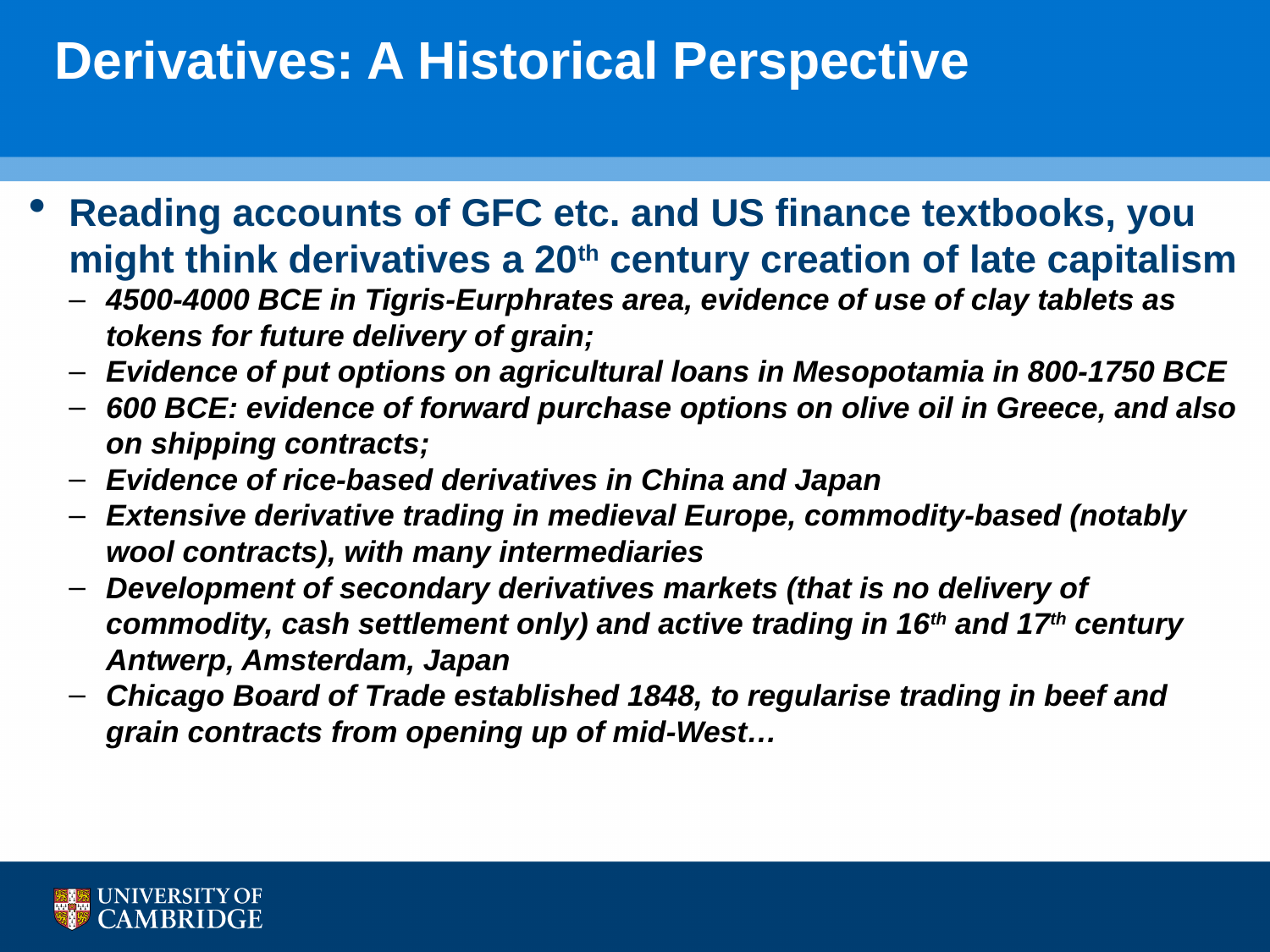

# Derivatives: A Historical Perspective
Reading accounts of GFC etc. and US finance textbooks, you might think derivatives a 20th century creation of late capitalism
4500-4000 BCE in Tigris-Eurphrates area, evidence of use of clay tablets as tokens for future delivery of grain;
Evidence of put options on agricultural loans in Mesopotamia in 800-1750 BCE
600 BCE: evidence of forward purchase options on olive oil in Greece, and also on shipping contracts;
Evidence of rice-based derivatives in China and Japan
Extensive derivative trading in medieval Europe, commodity-based (notably wool contracts), with many intermediaries
Development of secondary derivatives markets (that is no delivery of commodity, cash settlement only) and active trading in 16th and 17th century Antwerp, Amsterdam, Japan
Chicago Board of Trade established 1848, to regularise trading in beef and grain contracts from opening up of mid-West…